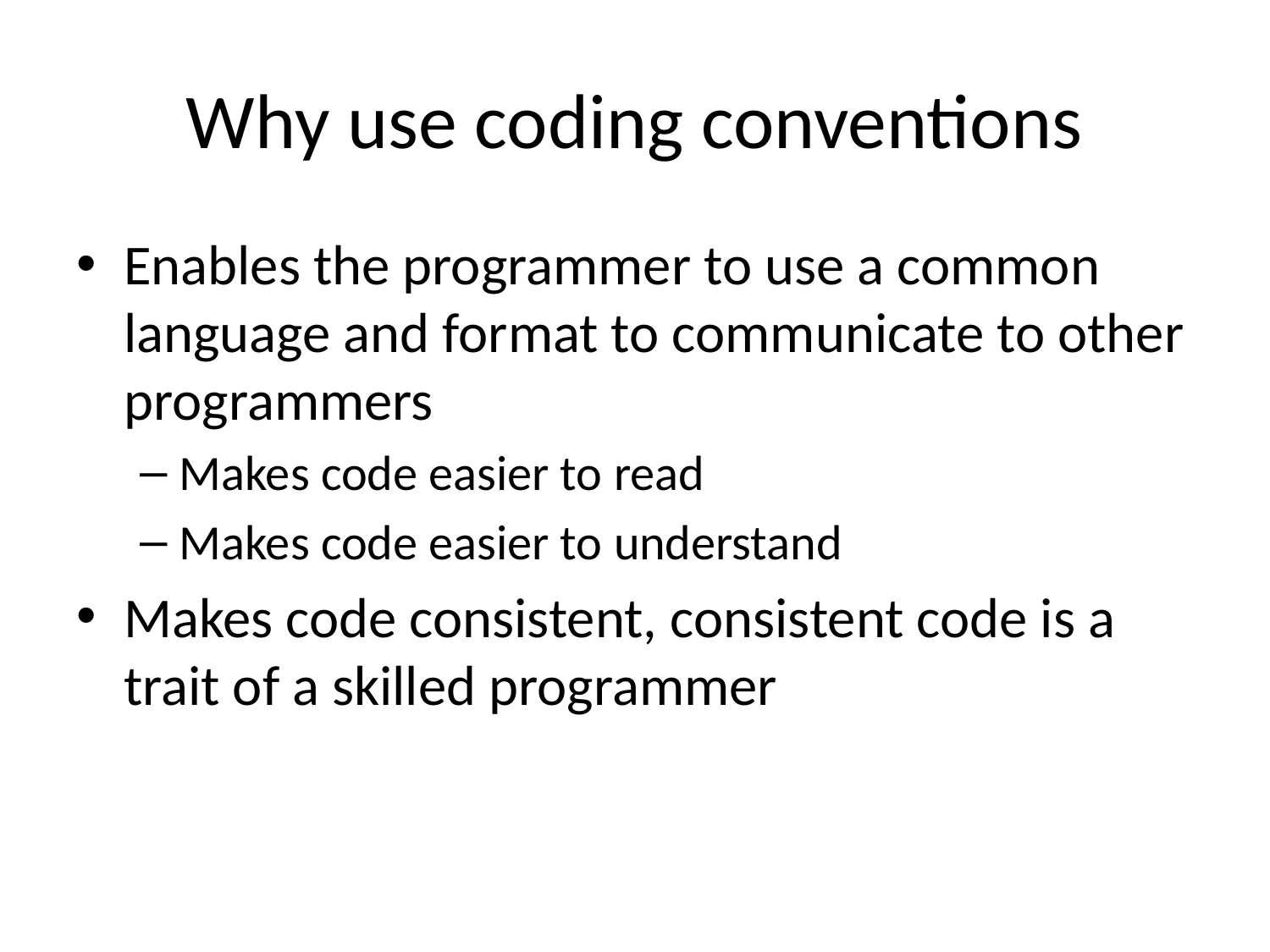

# Why use coding conventions
Enables the programmer to use a common language and format to communicate to other programmers
Makes code easier to read
Makes code easier to understand
Makes code consistent, consistent code is a trait of a skilled programmer